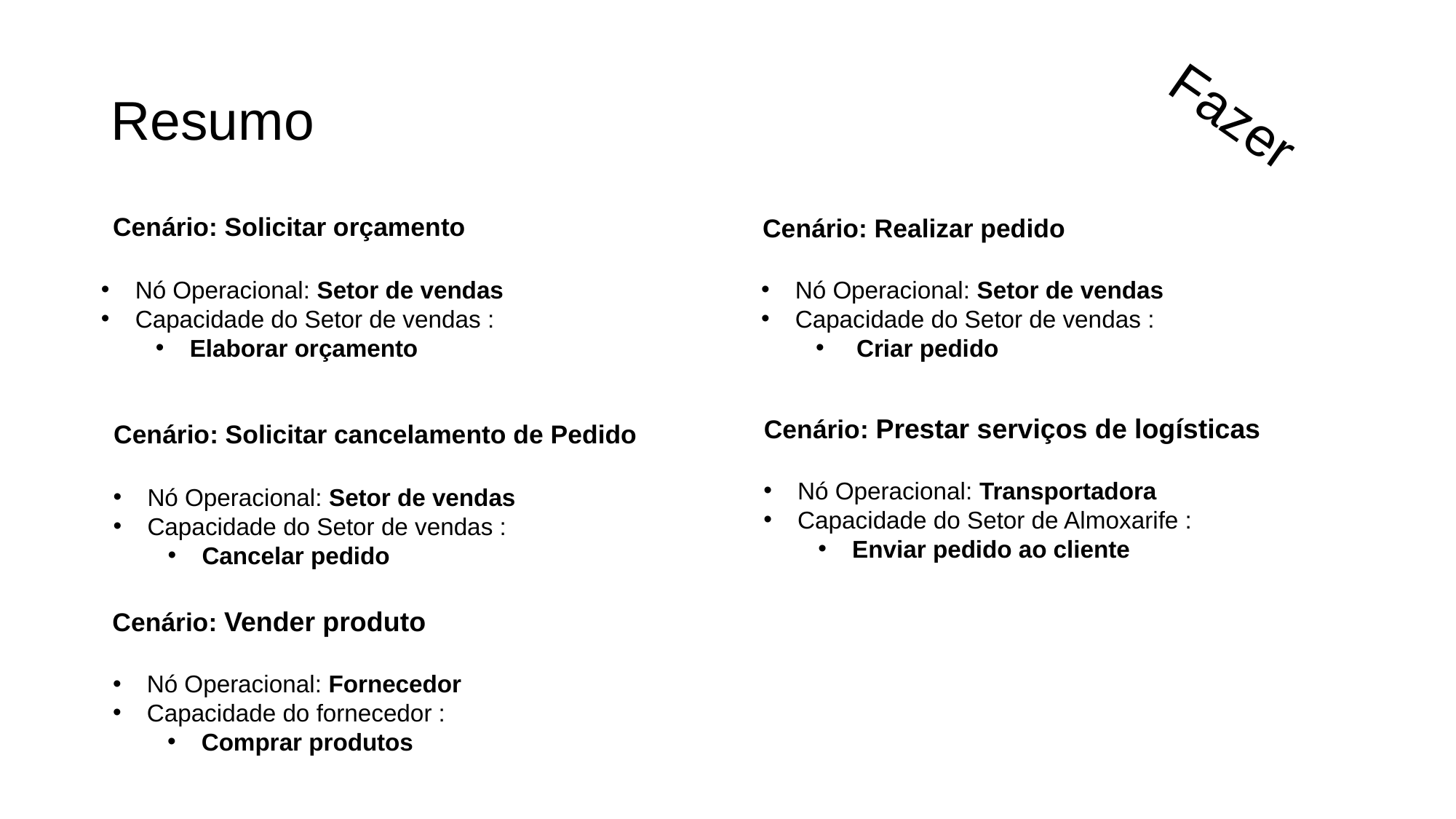

# Resumo
Fazer
Cenário: Solicitar orçamento
Cenário: Realizar pedido
Nó Operacional: Setor de vendas
Capacidade do Setor de vendas :
Elaborar orçamento
Nó Operacional: Setor de vendas
Capacidade do Setor de vendas :
 Criar pedido

Cenário: Prestar serviços de logísticas
Cenário: Solicitar cancelamento de Pedido
Nó Operacional: Transportadora
Capacidade do Setor de Almoxarife :
Enviar pedido ao cliente
Nó Operacional: Setor de vendas
Capacidade do Setor de vendas :
Cancelar pedido

Cenário: Vender produto
Nó Operacional: Fornecedor
Capacidade do fornecedor :
Comprar produtos